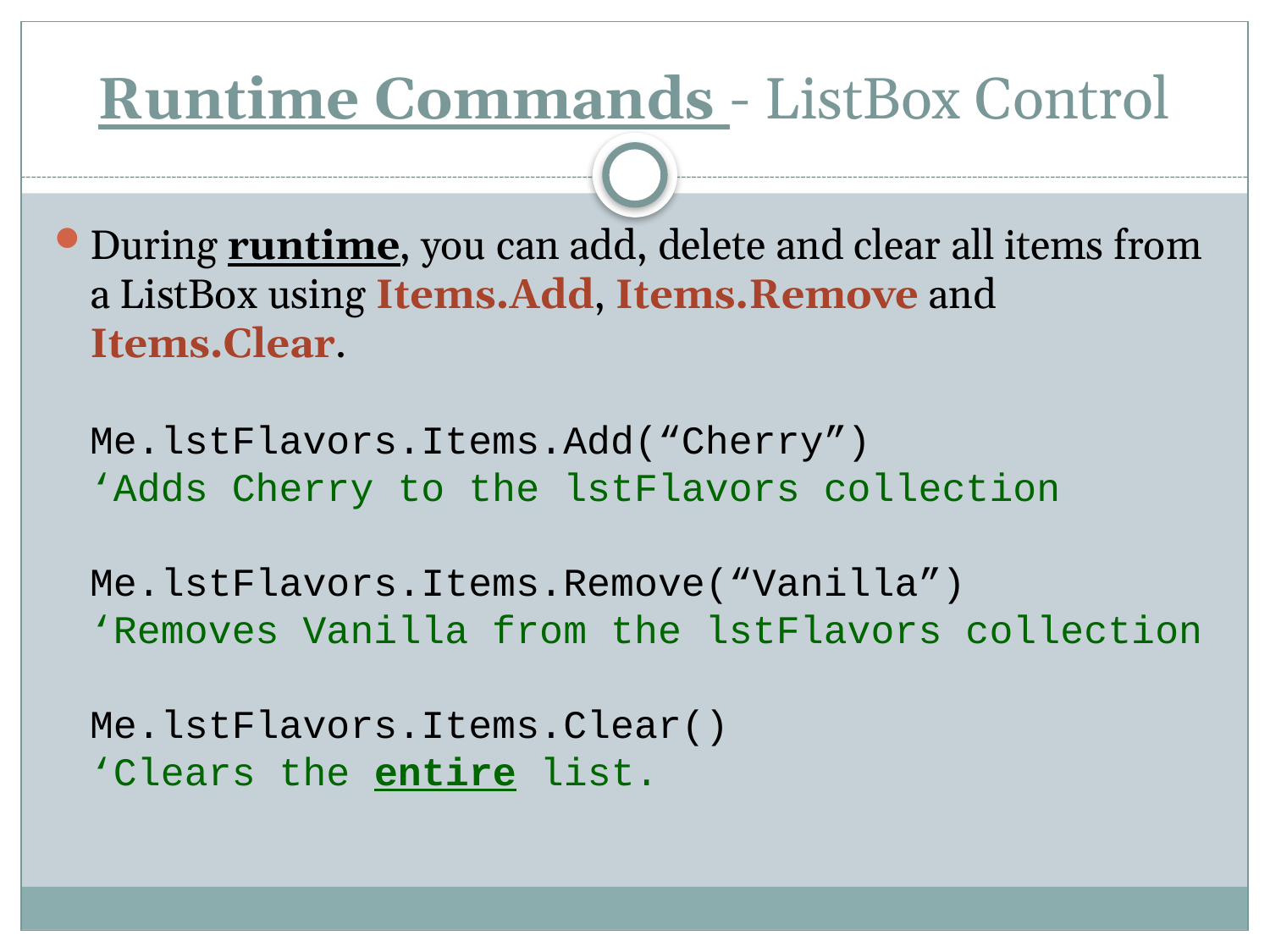

# Runtime Commands - ListBox Control
During runtime, you can add, delete and clear all items from a ListBox using Items.Add, Items.Remove and Items.Clear.
Me.lstFlavors.Items.Add(“Cherry”)
‘Adds Cherry to the lstFlavors collection
Me.lstFlavors.Items.Remove(“Vanilla”)
‘Removes Vanilla from the lstFlavors collection
Me.lstFlavors.Items.Clear()
‘Clears the entire list.